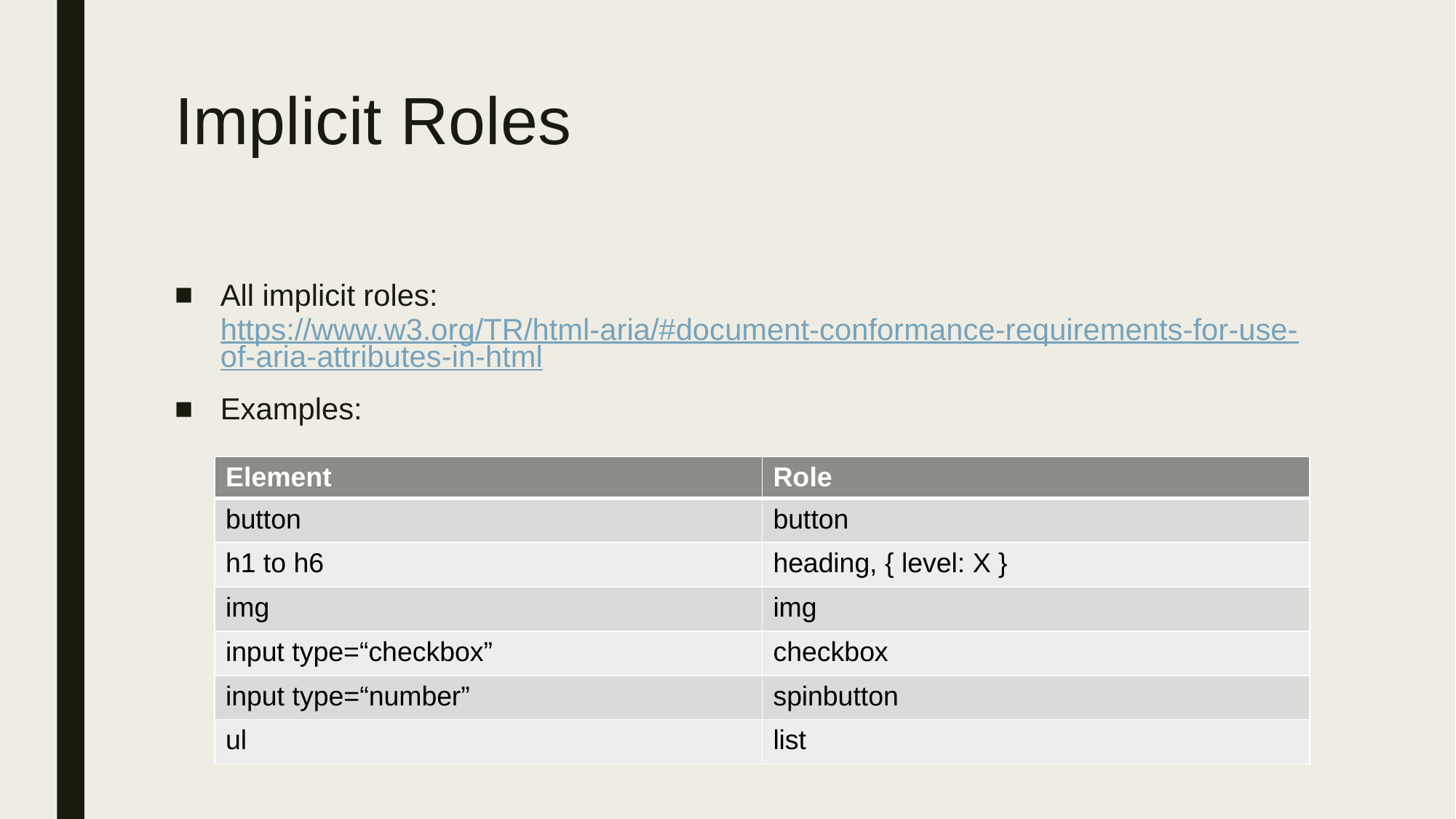

# Implicit Roles
All implicit roles:
https://www.w3.org/TR/html-aria/#document-conformance-requirements-for-use-of-aria-attributes-in-html
Examples:
| Element | Role |
| --- | --- |
| button | button |
| h1 to h6 | heading, { level: X } |
| img | img |
| input type=“checkbox” | checkbox |
| input type=“number” | spinbutton |
| ul | list |